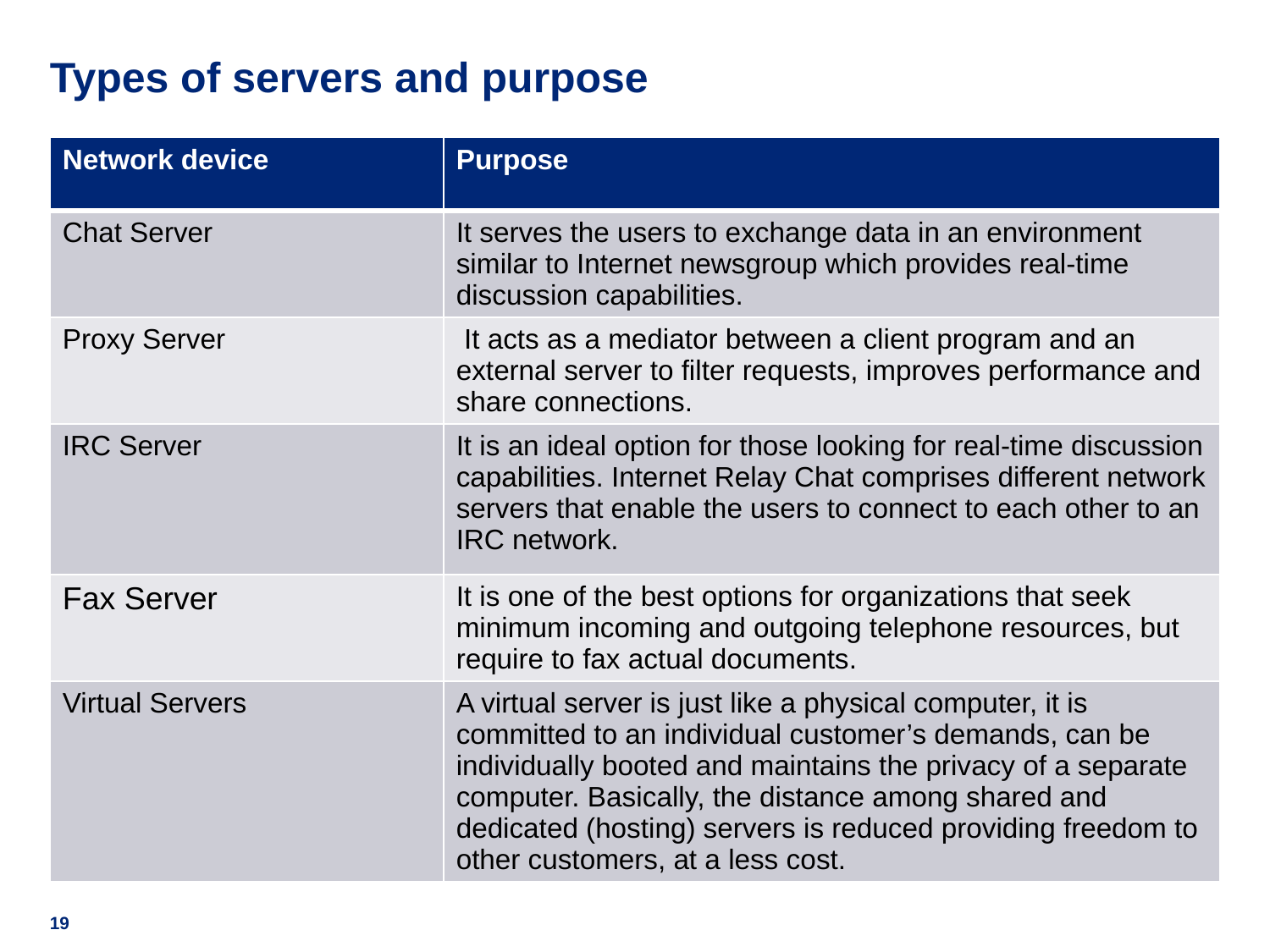

# Types of servers and purpose
| Network device | Purpose |
| --- | --- |
| Chat Server | It serves the users to exchange data in an environment similar to Internet newsgroup which provides real-time discussion capabilities. |
| Proxy Server | It acts as a mediator between a client program and an external server to filter requests, improves performance and share connections. |
| IRC Server | It is an ideal option for those looking for real-time discussion capabilities. Internet Relay Chat comprises different network servers that enable the users to connect to each other to an IRC network. |
| Fax Server | It is one of the best options for organizations that seek minimum incoming and outgoing telephone resources, but require to fax actual documents. |
| Virtual Servers | A virtual server is just like a physical computer, it is committed to an individual customer’s demands, can be individually booted and maintains the privacy of a separate computer. Basically, the distance among shared and dedicated (hosting) servers is reduced providing freedom to other customers, at a less cost. |
19